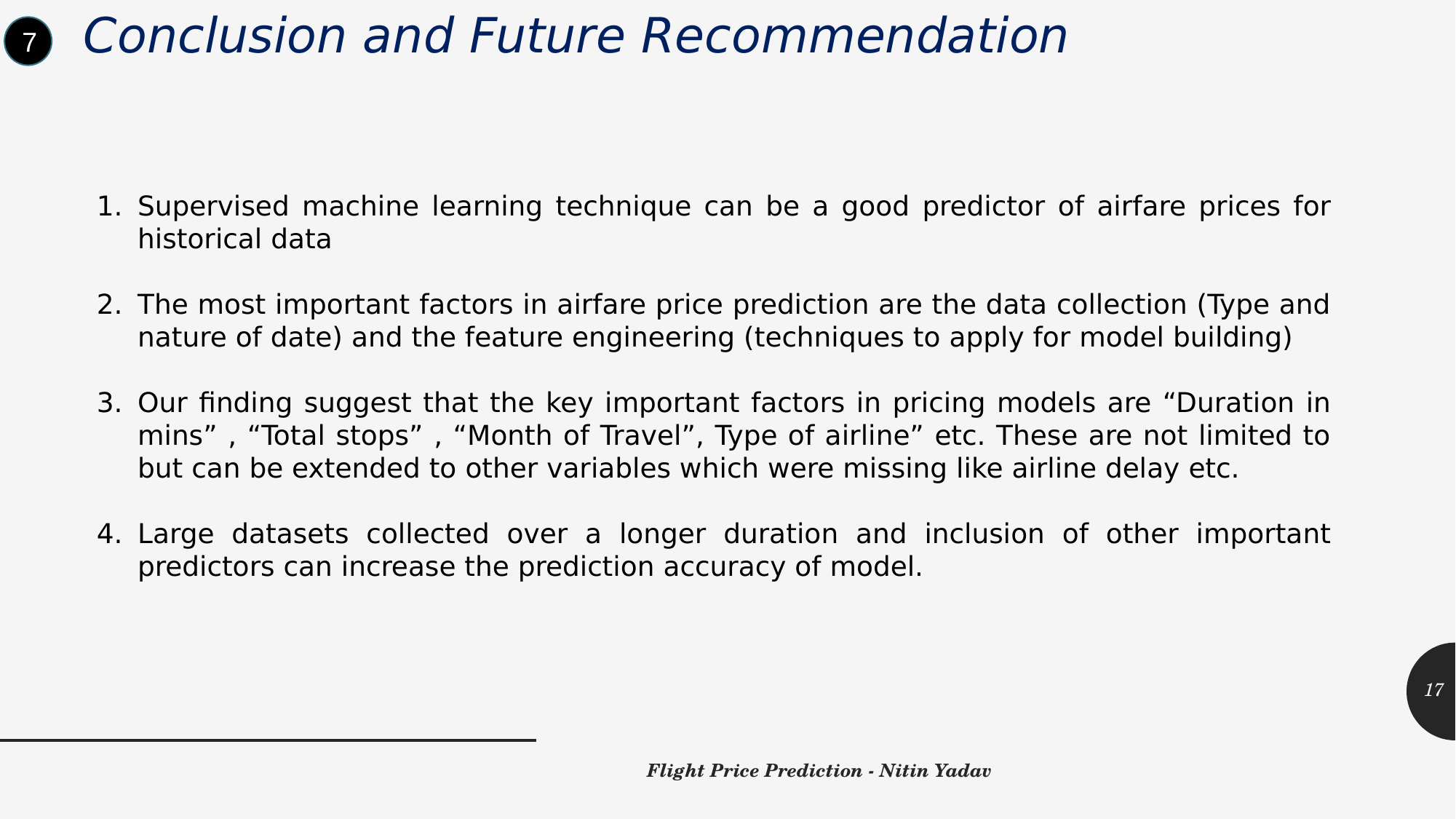

# Conclusion and Future Recommendation
7

Supervised machine learning technique can be a good predictor of airfare prices for historical data

The most important factors in airfare price prediction are the data collection (Type and nature of date) and the feature engineering (techniques to apply for model building)

Our finding suggest that the key important factors in pricing models are “Duration in mins” , “Total stops” , “Month of Travel”, Type of airline” etc. These are not limited to but can be extended to other variables which were missing like airline delay etc.

Large datasets collected over a longer duration and inclusion of other important predictors can increase the prediction accuracy of model.

17
Flight Price Prediction - Nitin Yadav